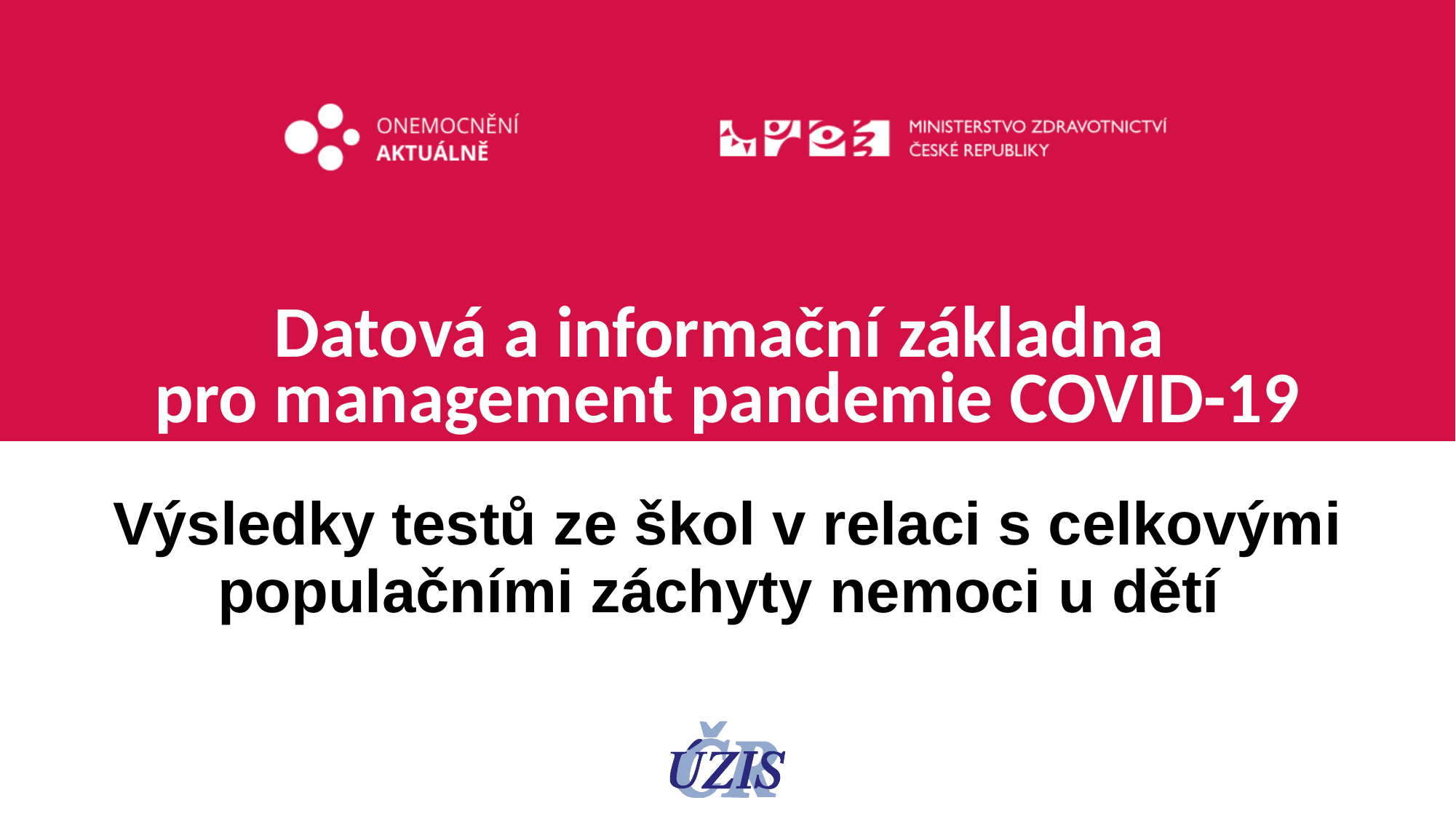

# Datová a informační základna pro management pandemie COVID-19
Výsledky testů ze škol v relaci s celkovými populačními záchyty nemoci u dětí